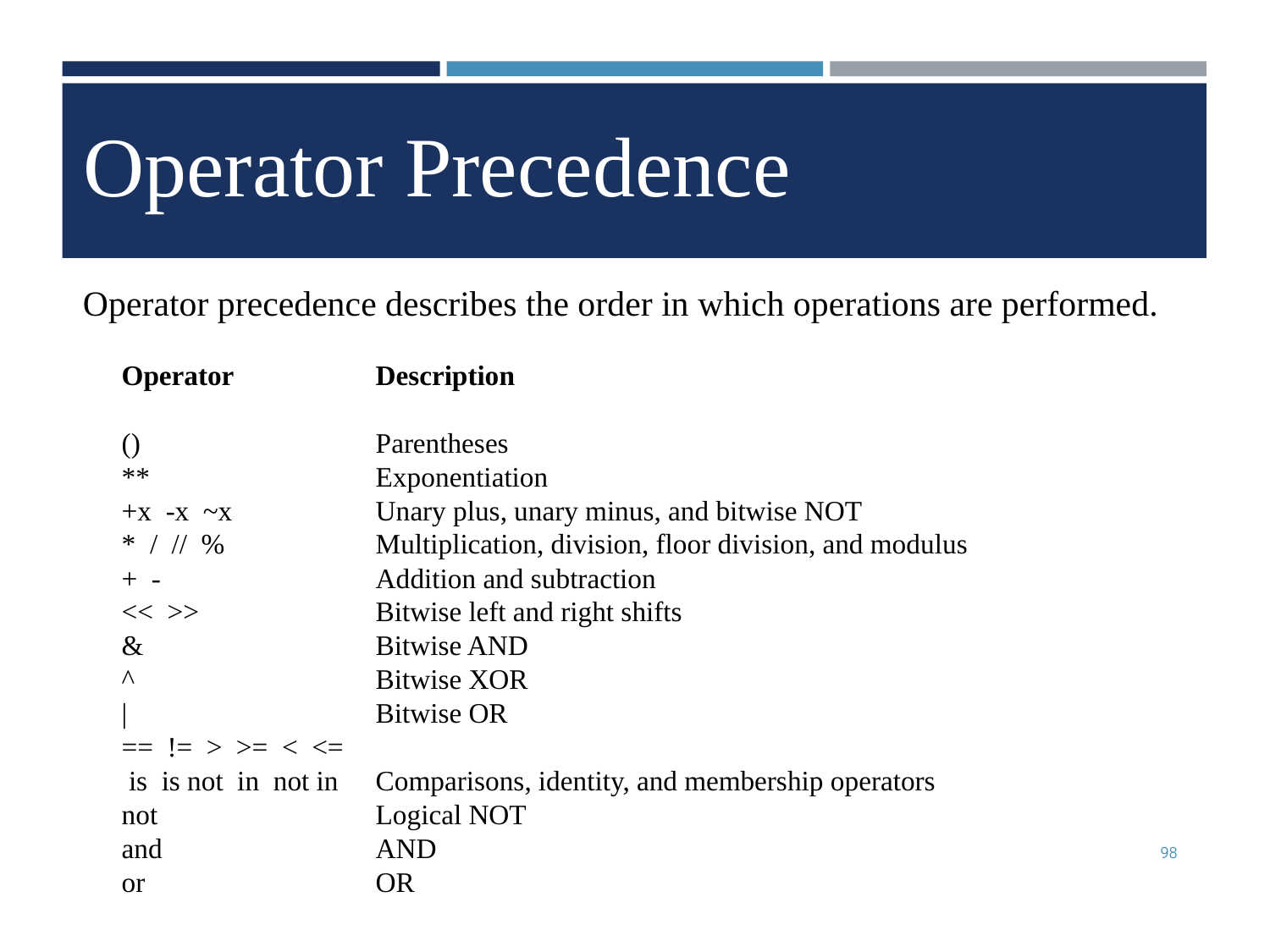

Operator Precedence
Operator precedence describes the order in which operations are performed.
Operator		Description

()		Parentheses
**		Exponentiation
+x  -x  ~x		Unary plus, unary minus, and bitwise NOT
*  /  //  %		Multiplication, division, floor division, and modulus
+  -		Addition and subtraction
<<  >>		Bitwise left and right shifts
&		Bitwise AND
^		Bitwise XOR
|		Bitwise OR
==  !=  >  >=  <  <=
 is  is not  in  not in 	Comparisons, identity, and membership operators
not		Logical NOT
and		AND
or		OR
98